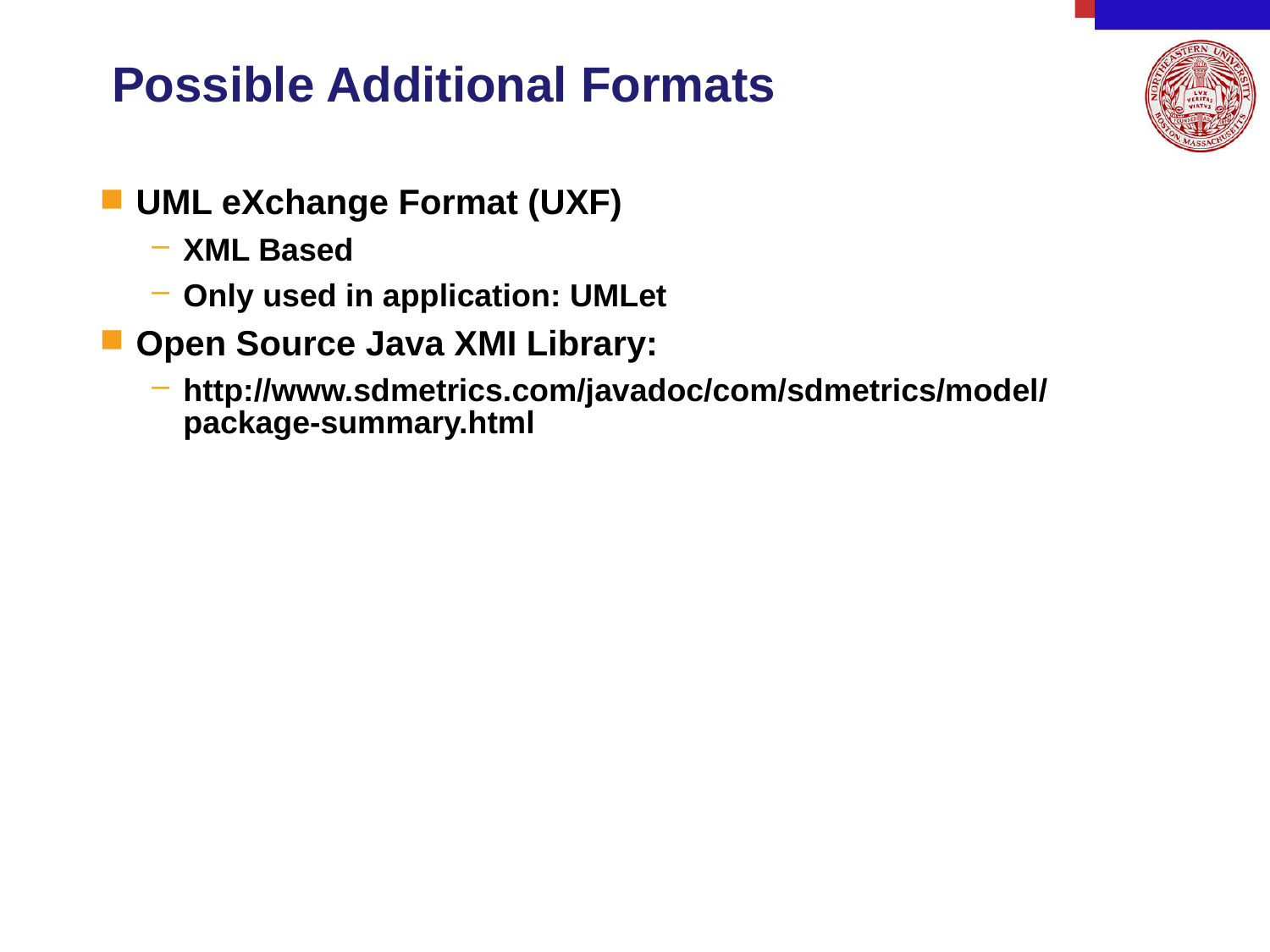

# Possible Additional Formats
UML eXchange Format (UXF)
XML Based
Only used in application: UMLet
Open Source Java XMI Library:
http://www.sdmetrics.com/javadoc/com/sdmetrics/model/package-summary.html